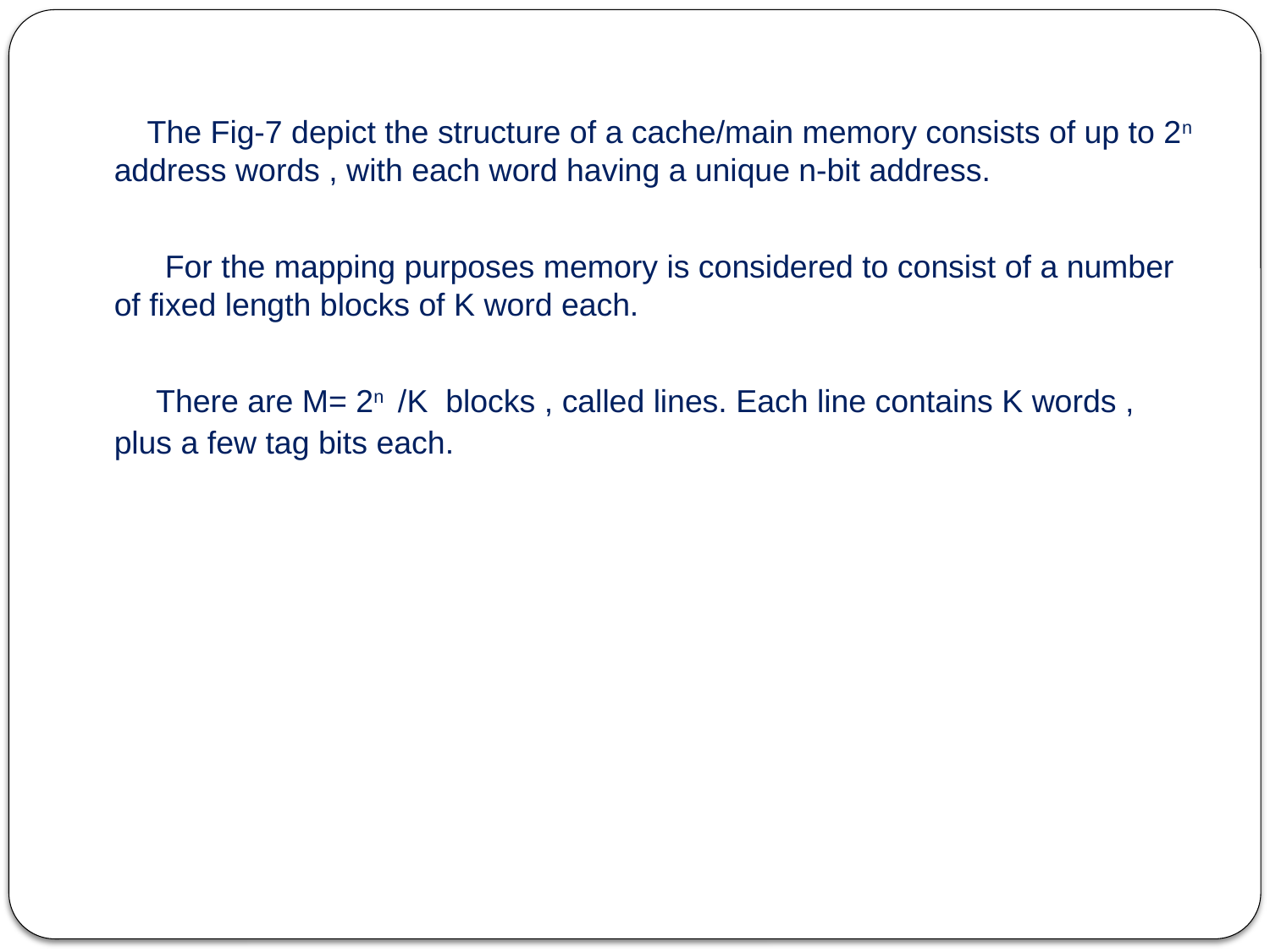

The Fig-7 depict the structure of a cache/main memory consists of up to 2n address words , with each word having a unique n-bit address.

          For the mapping purposes memory is considered to consist of a number of fixed length blocks of K word each.

         There are M= 2n  /K  blocks , called lines. Each line contains K words , plus a few tag bits each.

#